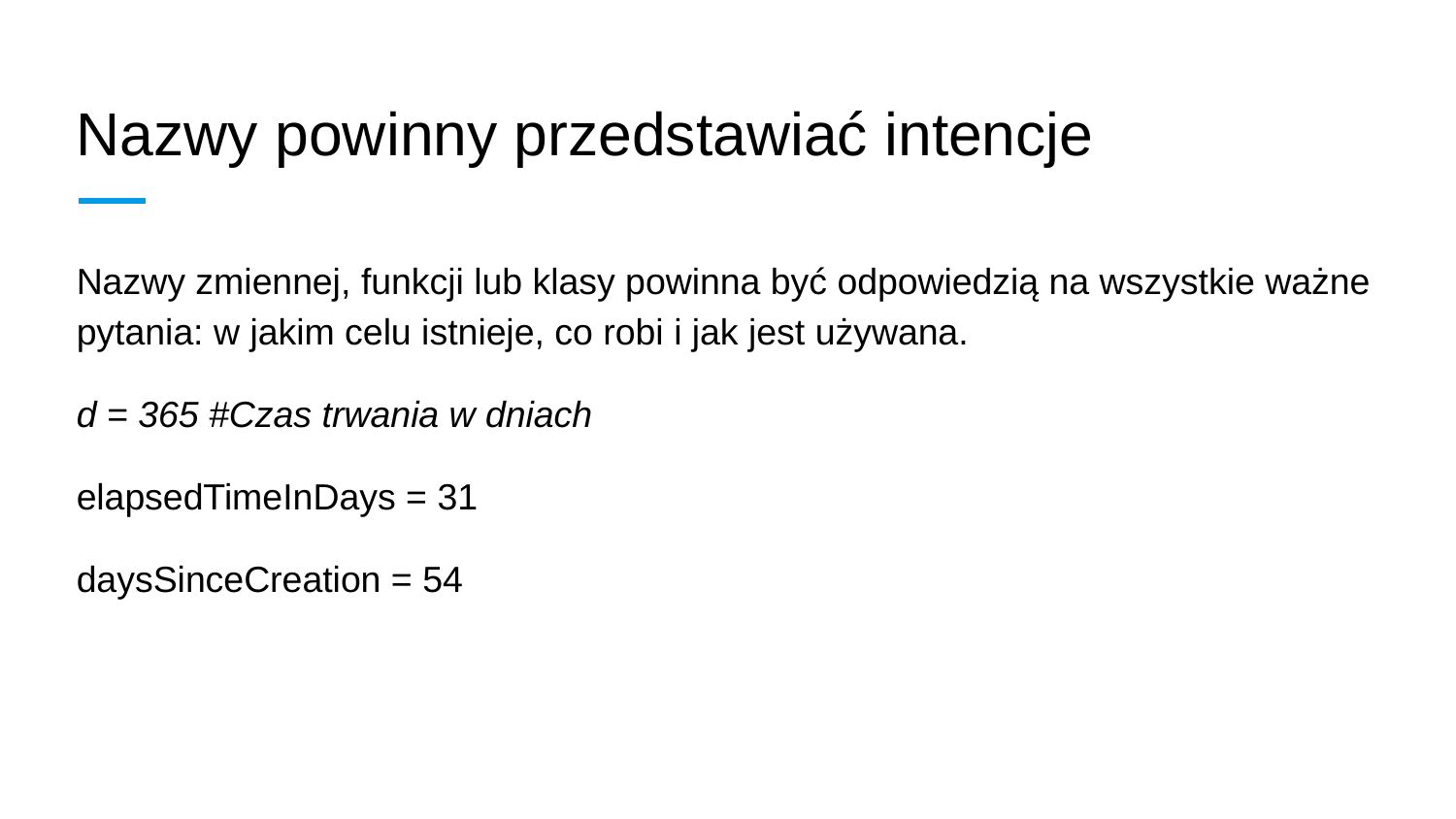

# Nazwy powinny przedstawiać intencje
Nazwy zmiennej, funkcji lub klasy powinna być odpowiedzią na wszystkie ważne pytania: w jakim celu istnieje, co robi i jak jest używana.
d = 365 #Czas trwania w dniach
elapsedTimeInDays = 31
daysSinceCreation = 54